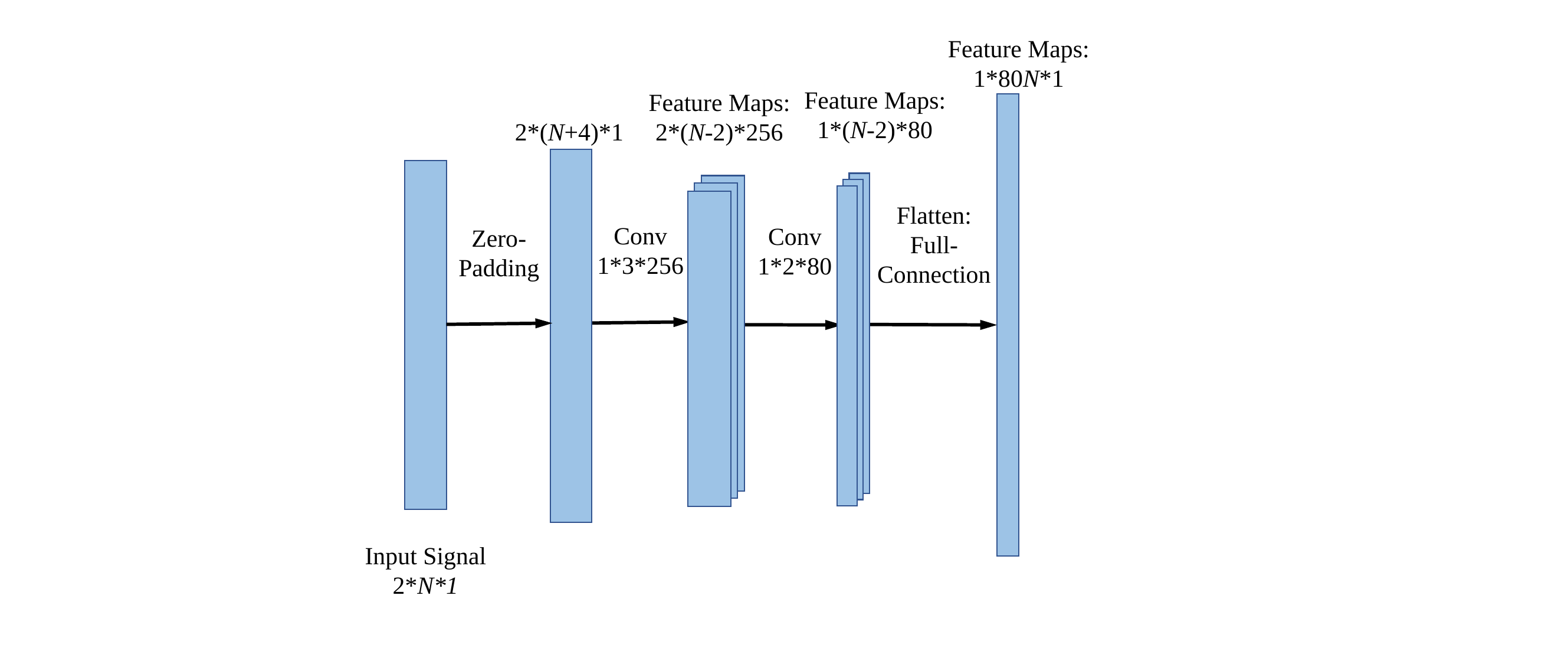

Feature Maps:
1*80N*1
Feature Maps:
1*(N-2)*80
Feature Maps:
2*(N-2)*256

2*(N+4)*1

Flatten: Full- Connection
Conv
1*3*256
Conv
1*2*80
Zero-Padding
Input Signal
2*N*1